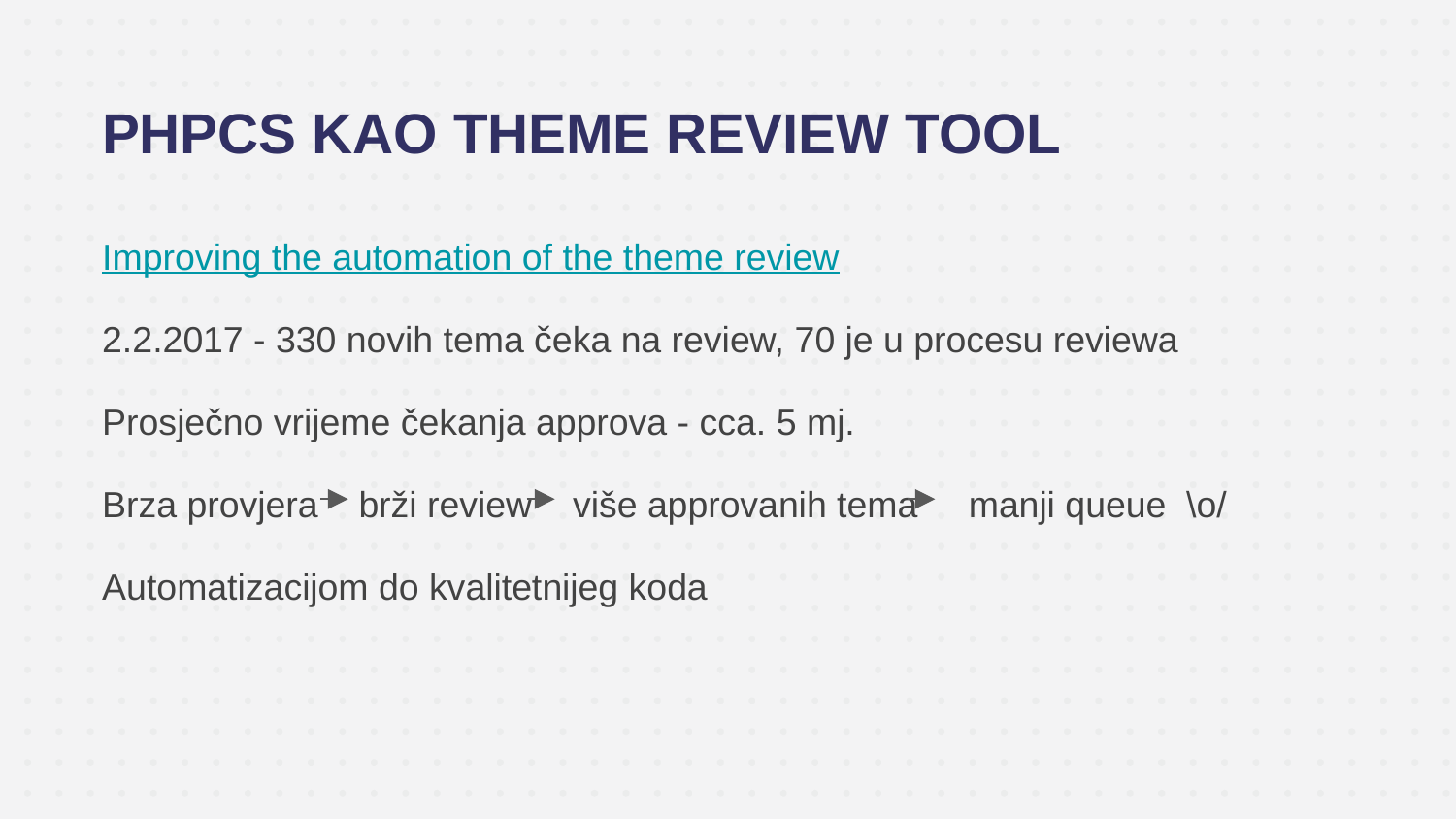

# PHPCS KAO THEME REVIEW TOOL
Improving the automation of the theme review
2.2.2017 - 330 novih tema čeka na review, 70 je u procesu reviewa
Prosječno vrijeme čekanja approva - cca. 5 mj.
Brza provjera    brži review    više approvanih tema     manji queue  \o/
Automatizacijom do kvalitetnijeg koda